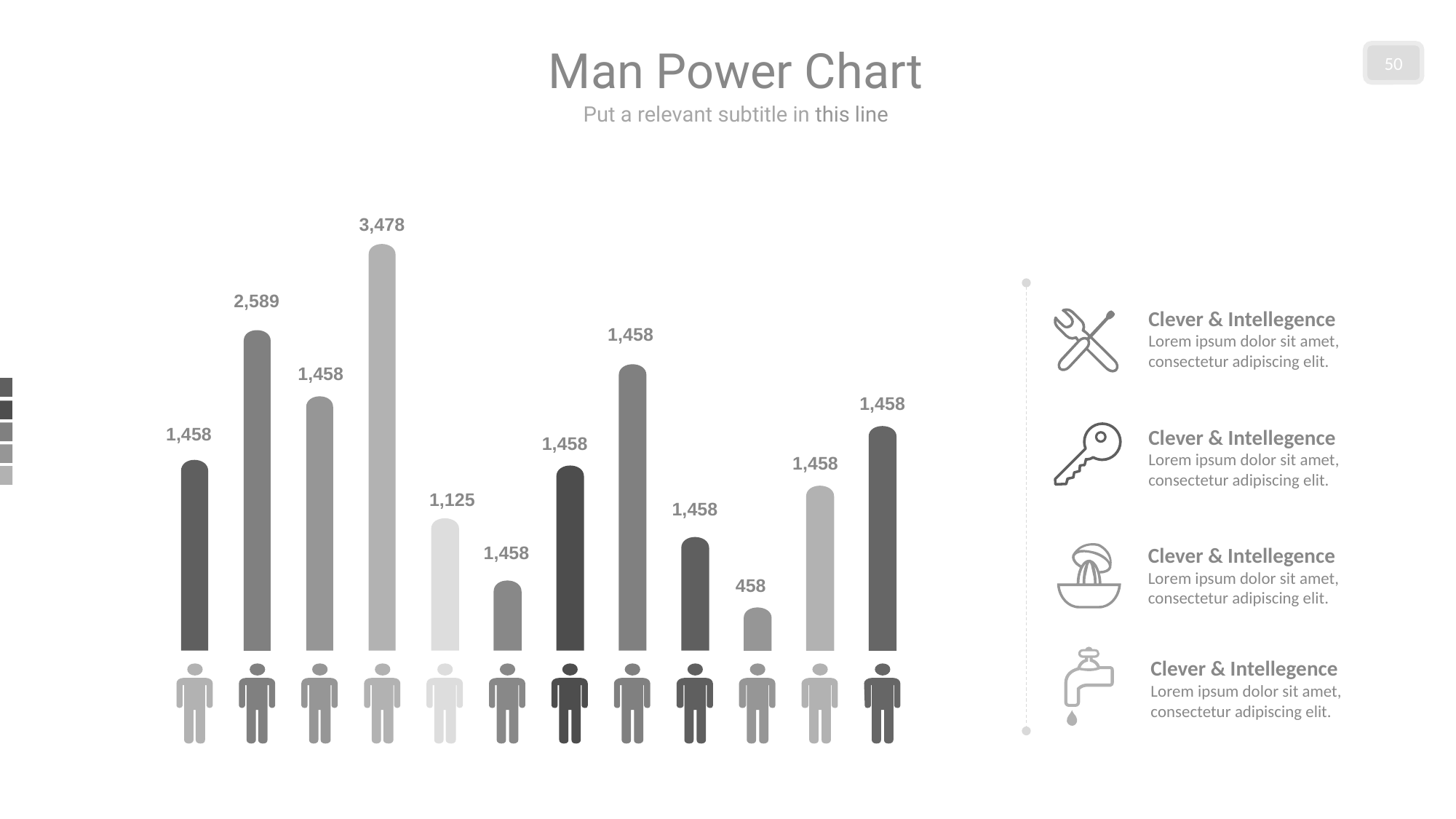

Man Power Chart
50
Put a relevant subtitle in this line

3,478

2,589
1,458
1,458
1,458
1,458
1,458
1,458
1,125
1,458
1,458
458
Clever & Intellegence
Lorem ipsum dolor sit amet, consectetur adipiscing elit.

Clever & Intellegence
Lorem ipsum dolor sit amet, consectetur adipiscing elit.

Clever & Intellegence
Lorem ipsum dolor sit amet, consectetur adipiscing elit.

Clever & Intellegence
Lorem ipsum dolor sit amet, consectetur adipiscing elit.